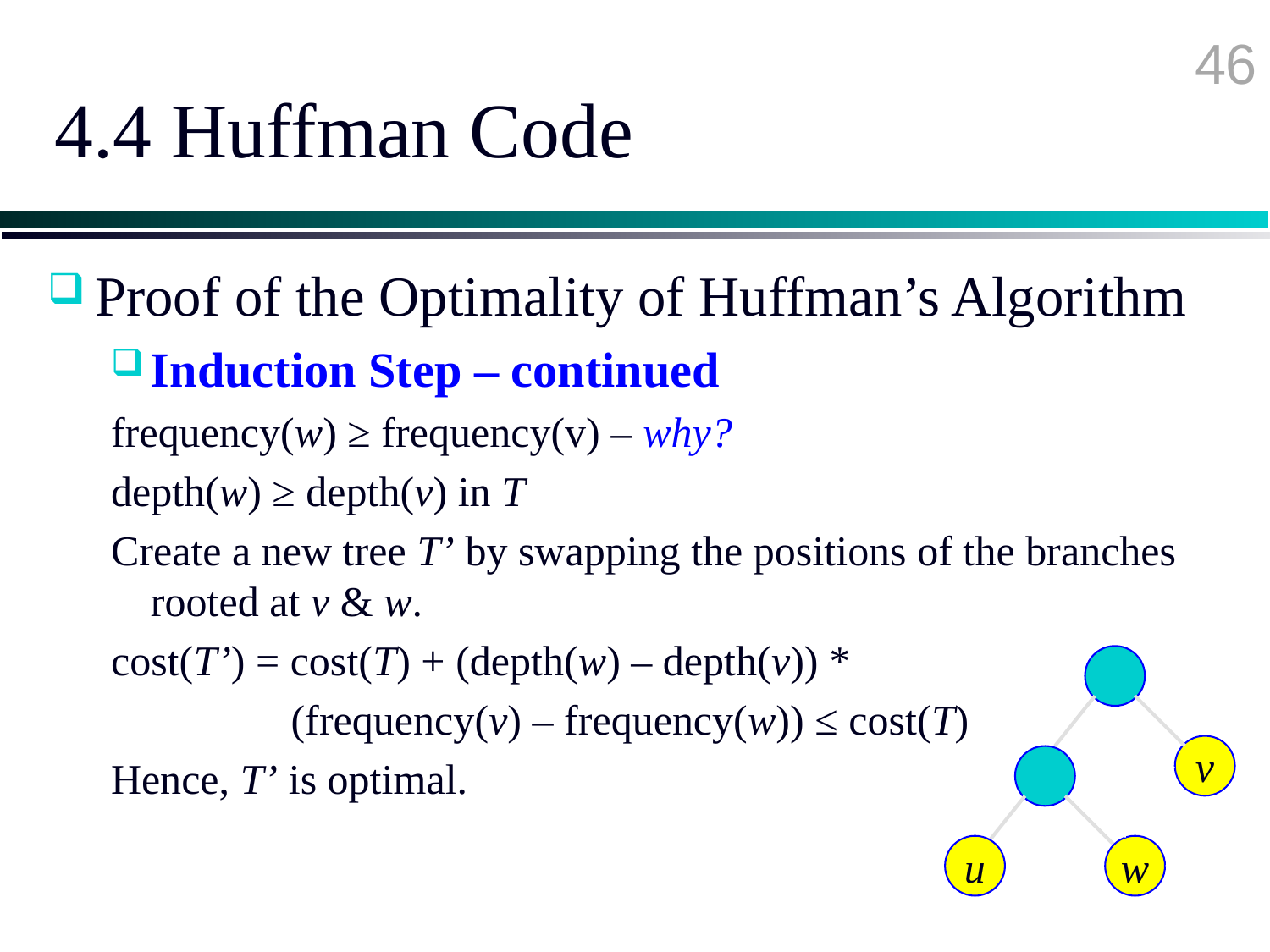

46
# 4.4 Huffman Code
Proof of the Optimality of Huffman’s Algorithm
Induction Step – continued
frequency(w) ≥ frequency(v) – why?
depth(w) ≥ depth(v) in T
Create a new tree T’ by swapping the positions of the branches rooted at v & w.
cost(T’) = cost(T) + (depth(w) – depth(v)) *
                 (frequency(v) – frequency(w)) ≤ cost(T)
Hence, T’ is optimal.

v

u
w